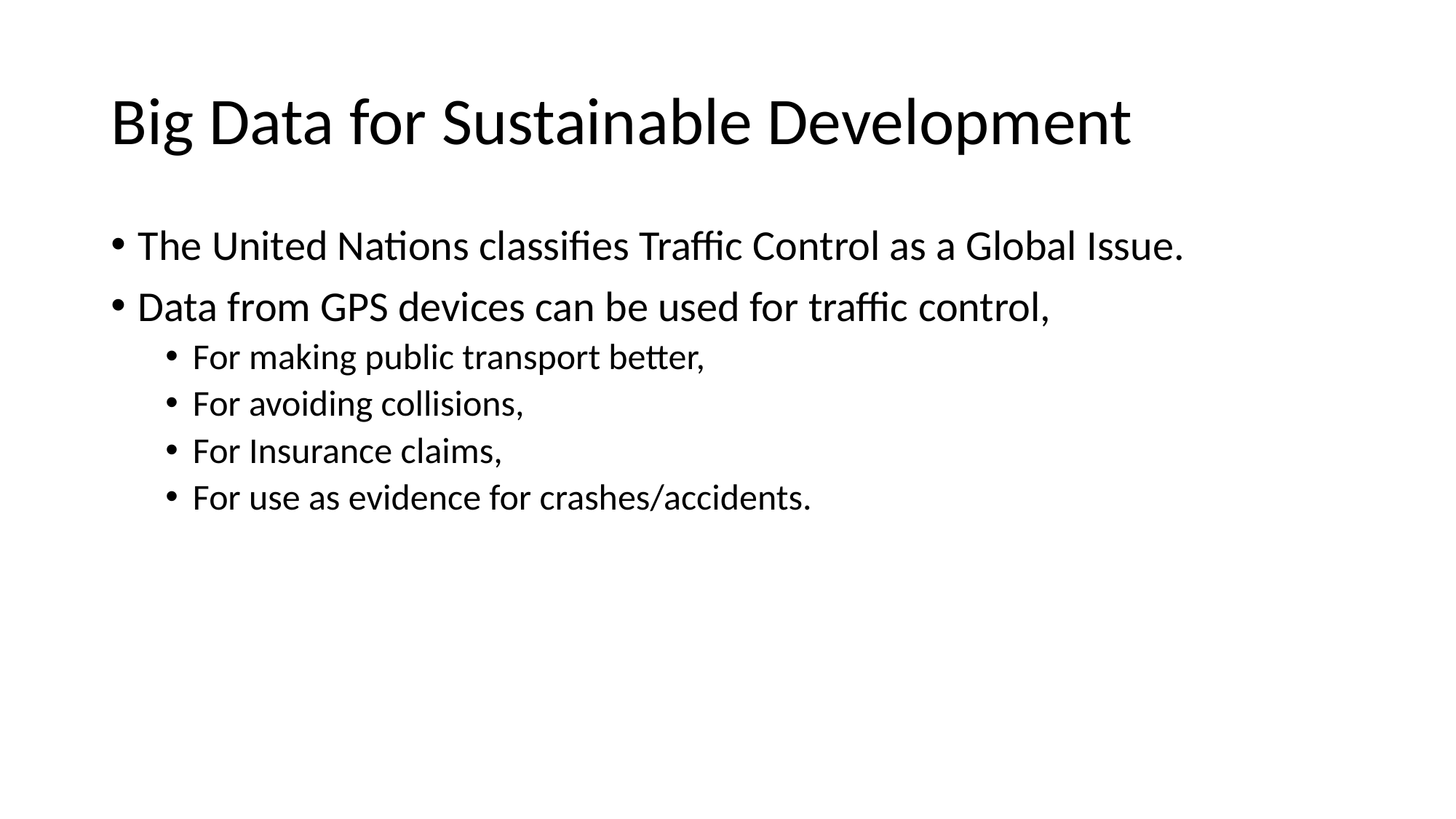

# Big Data for Sustainable Development
The United Nations classifies Traffic Control as a Global Issue.
Data from GPS devices can be used for traffic control,
For making public transport better,
For avoiding collisions,
For Insurance claims,
For use as evidence for crashes/accidents.